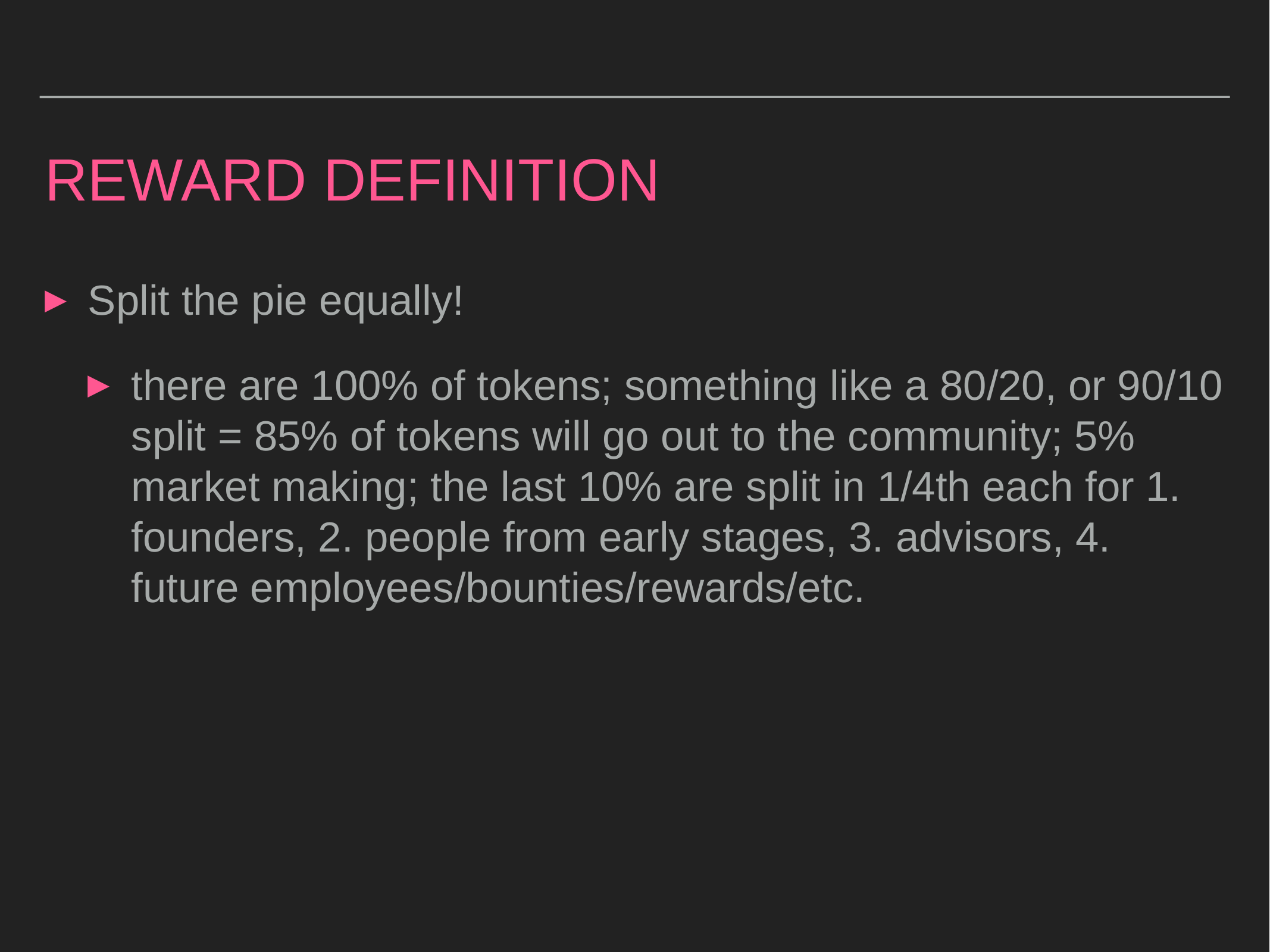

# Reward Definition
Split the pie equally!
there are 100% of tokens; something like a 80/20, or 90/10 split = 85% of tokens will go out to the community; 5% market making; the last 10% are split in 1/4th each for 1. founders, 2. people from early stages, 3. advisors, 4. future employees/bounties/rewards/etc.